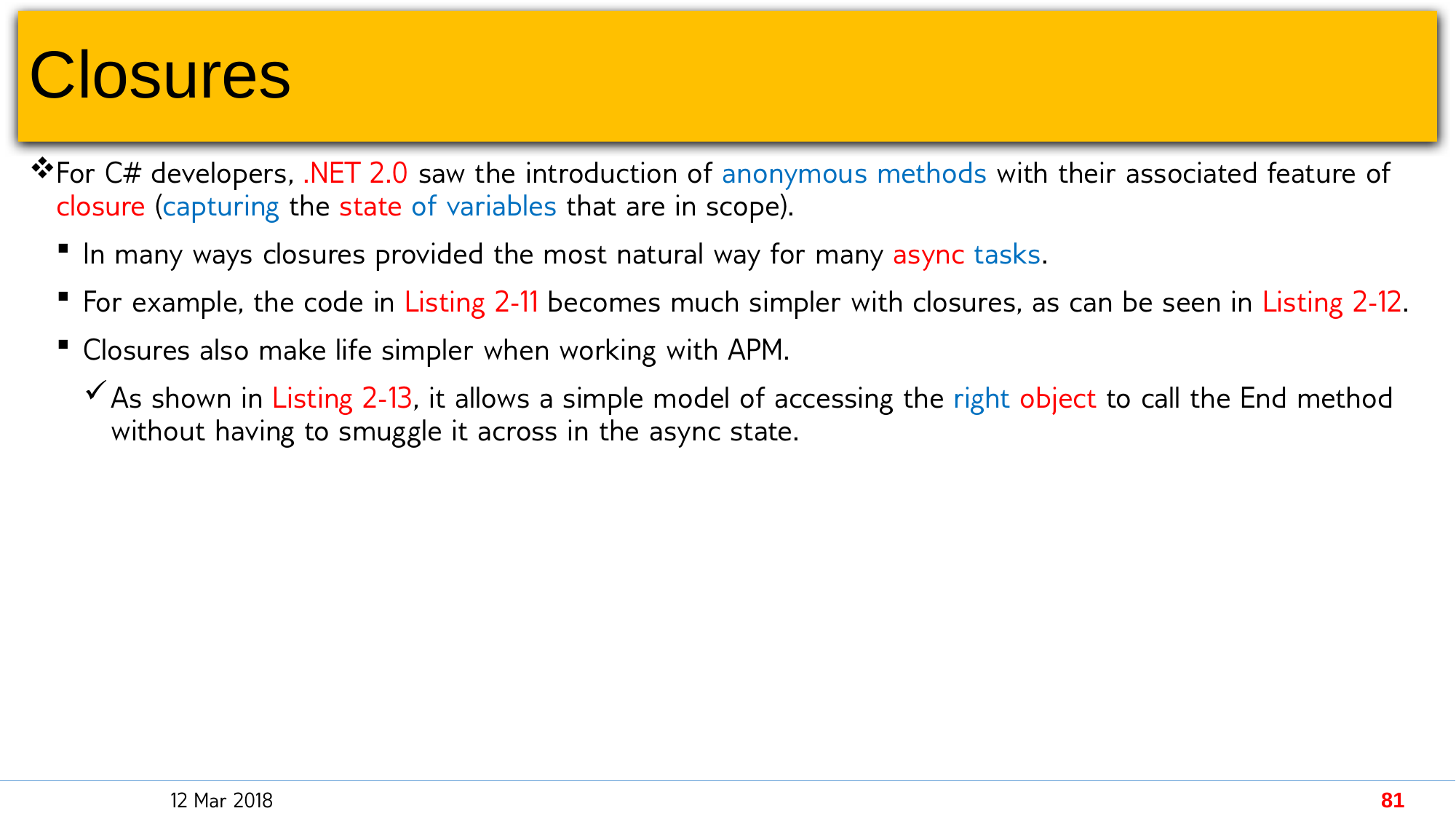

# Closures
For C# developers, .NET 2.0 saw the introduction of anonymous methods with their associated feature of closure (capturing the state of variables that are in scope).
In many ways closures provided the most natural way for many async tasks.
For example, the code in Listing 2-11 becomes much simpler with closures, as can be seen in Listing 2-12.
Closures also make life simpler when working with APM.
As shown in Listing 2-13, it allows a simple model of accessing the right object to call the End method without having to smuggle it across in the async state.
12 Mar 2018
81